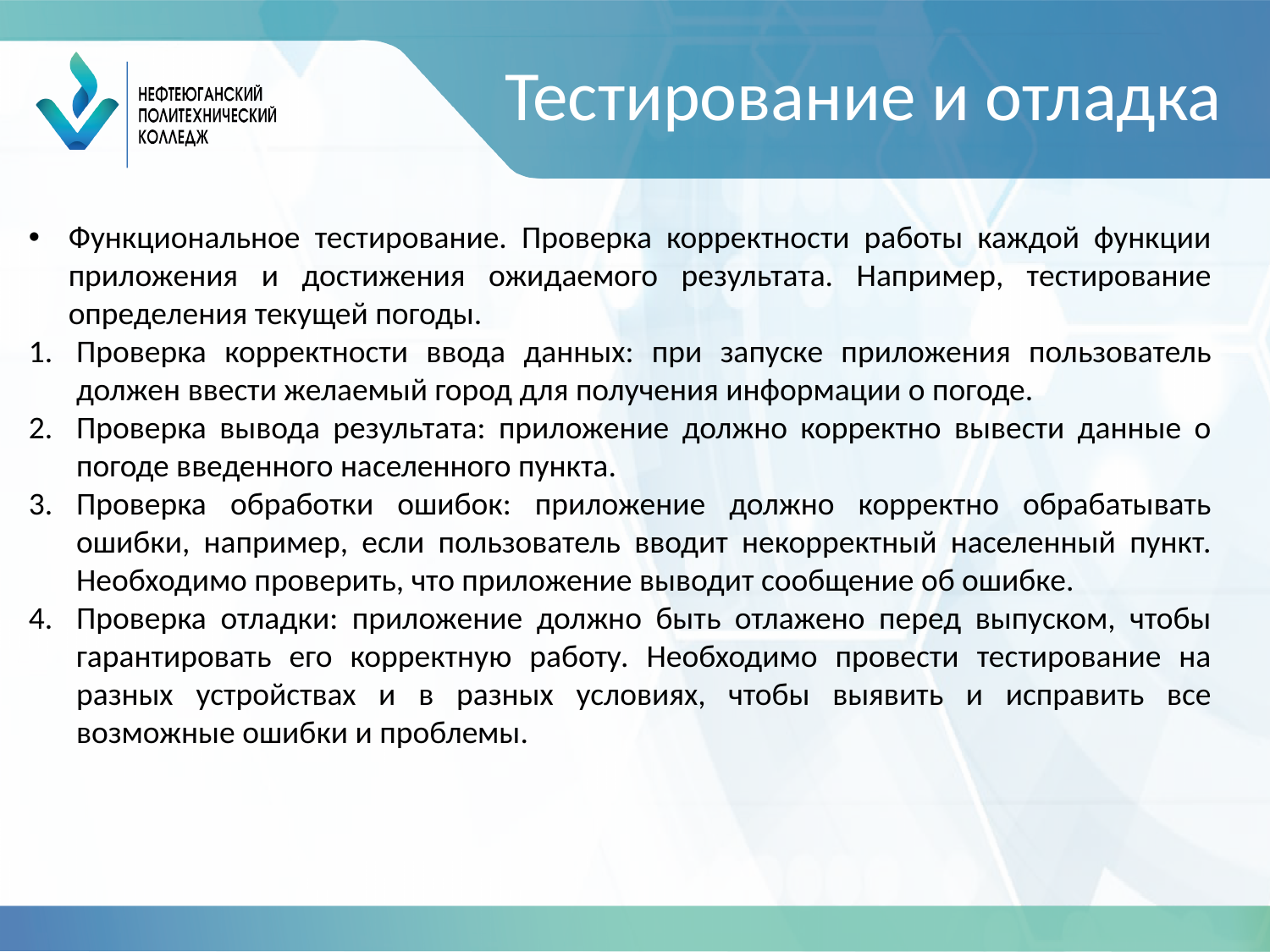

# Тестирование и отладка
Функциональное тестирование. Проверка корректности работы каждой функции приложения и достижения ожидаемого результата. Например, тестирование определения текущей погоды.
Проверка корректности ввода данных: при запуске приложения пользователь должен ввести желаемый город для получения информации о погоде.
Проверка вывода результата: приложение должно корректно вывести данные о погоде введенного населенного пункта.
Проверка обработки ошибок: приложение должно корректно обрабатывать ошибки, например, если пользователь вводит некорректный населенный пункт. Необходимо проверить, что приложение выводит сообщение об ошибке.
Проверка отладки: приложение должно быть отлажено перед выпуском, чтобы гарантировать его корректную работу. Необходимо провести тестирование на разных устройствах и в разных условиях, чтобы выявить и исправить все возможные ошибки и проблемы.